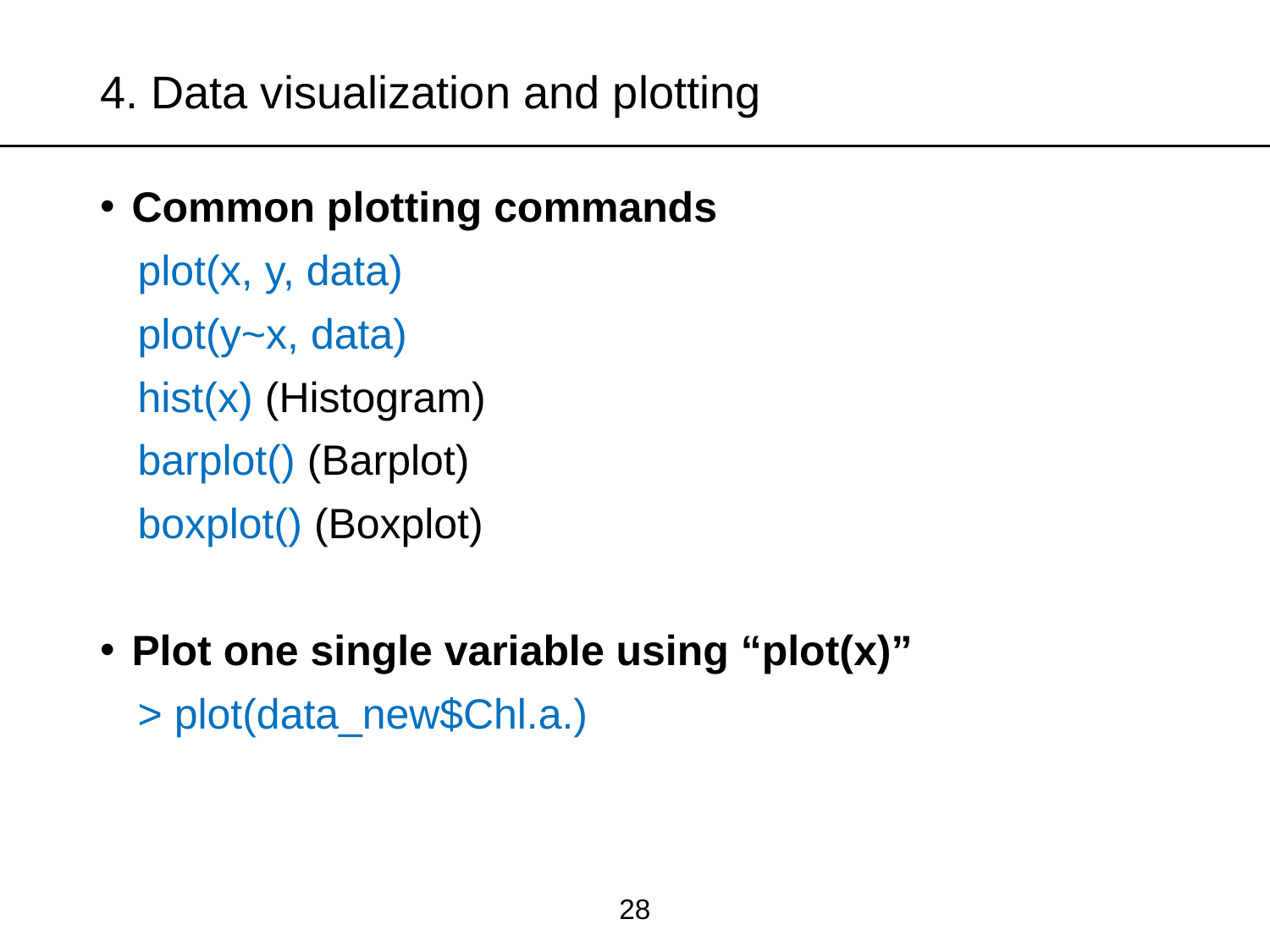

# 4. Data visualization and plotting
Common plotting commands
plot(x, y, data)
plot(y~x, data)
hist(x) (Histogram)
barplot() (Barplot)
boxplot() (Boxplot)

Plot one single variable using “plot(x)”
> plot(data_new$Chl.a.)

28